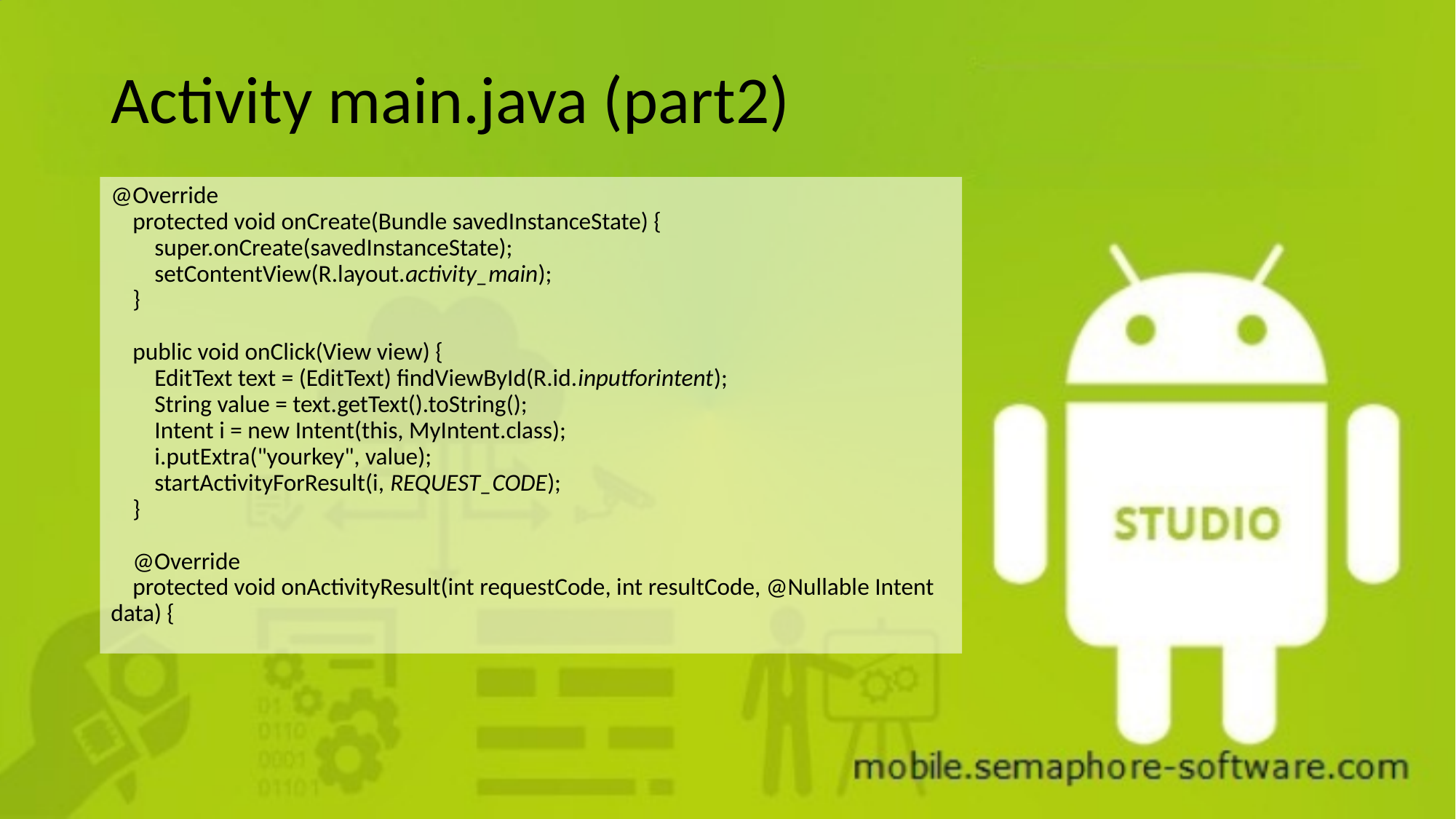

# Activity main.java (part2)
@Override
    protected void onCreate(Bundle savedInstanceState) {
        super.onCreate(savedInstanceState);
        setContentView(R.layout.activity_main);
    }
    public void onClick(View view) {
        EditText text = (EditText) findViewById(R.id.inputforintent);
        String value = text.getText().toString();
        Intent i = new Intent(this, MyIntent.class);
        i.putExtra("yourkey", value);
        startActivityForResult(i, REQUEST_CODE);
    }
    @Override
    protected void onActivityResult(int requestCode, int resultCode, @Nullable Intent data) {